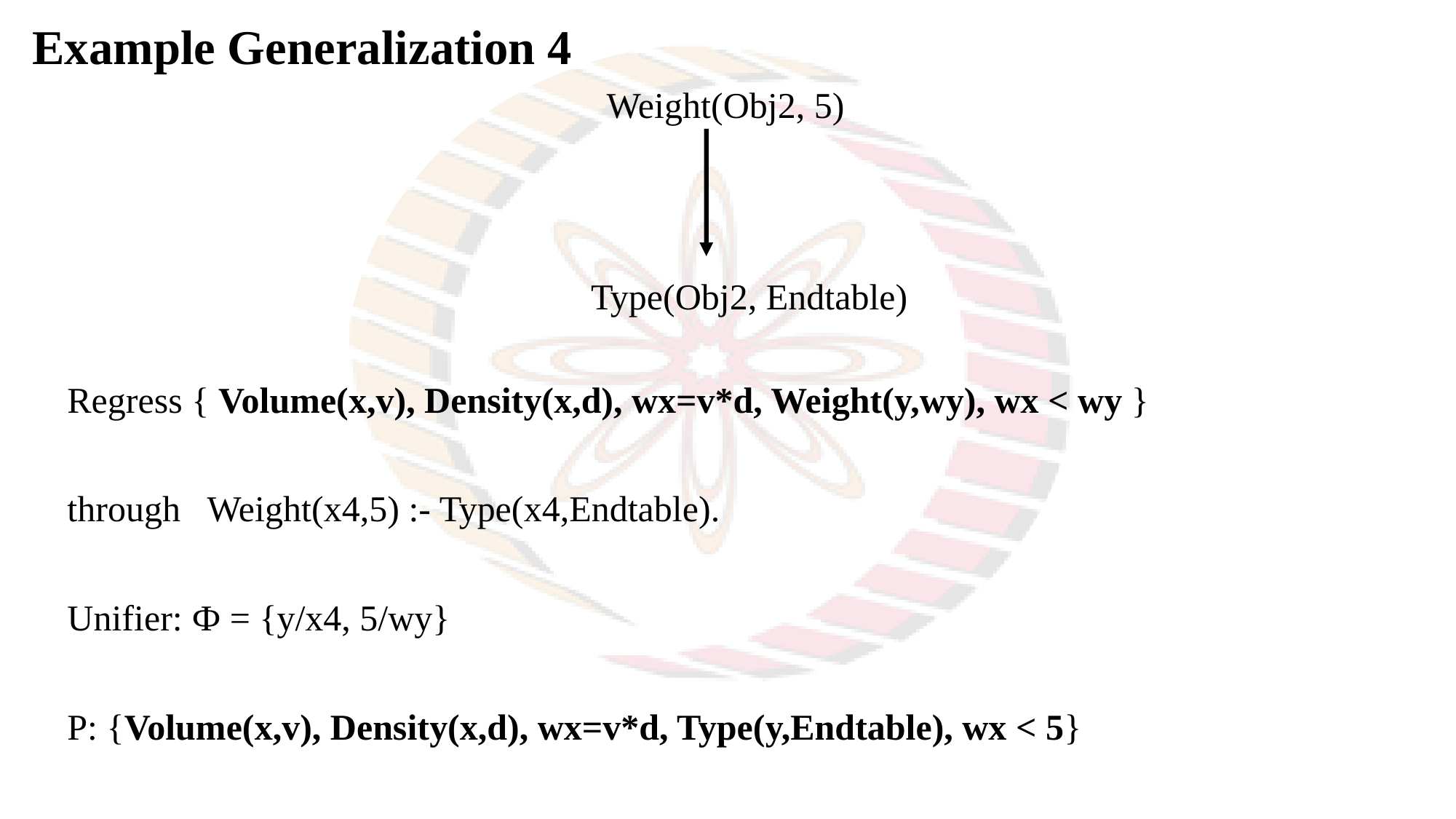

Example Generalization 4
Weight(Obj2, 5)

Type(Obj2, Endtable)
Regress { Volume(x,v), Density(x,d), wx=v*d, Weight(y,wy), wx < wy }

through   Weight(x4,5) :- Type(x4,Endtable).

Unifier: Ф = {y/x4, 5/wy}

P: {Volume(x,v), Density(x,d), wx=v*d, Type(y,Endtable), wx < 5}